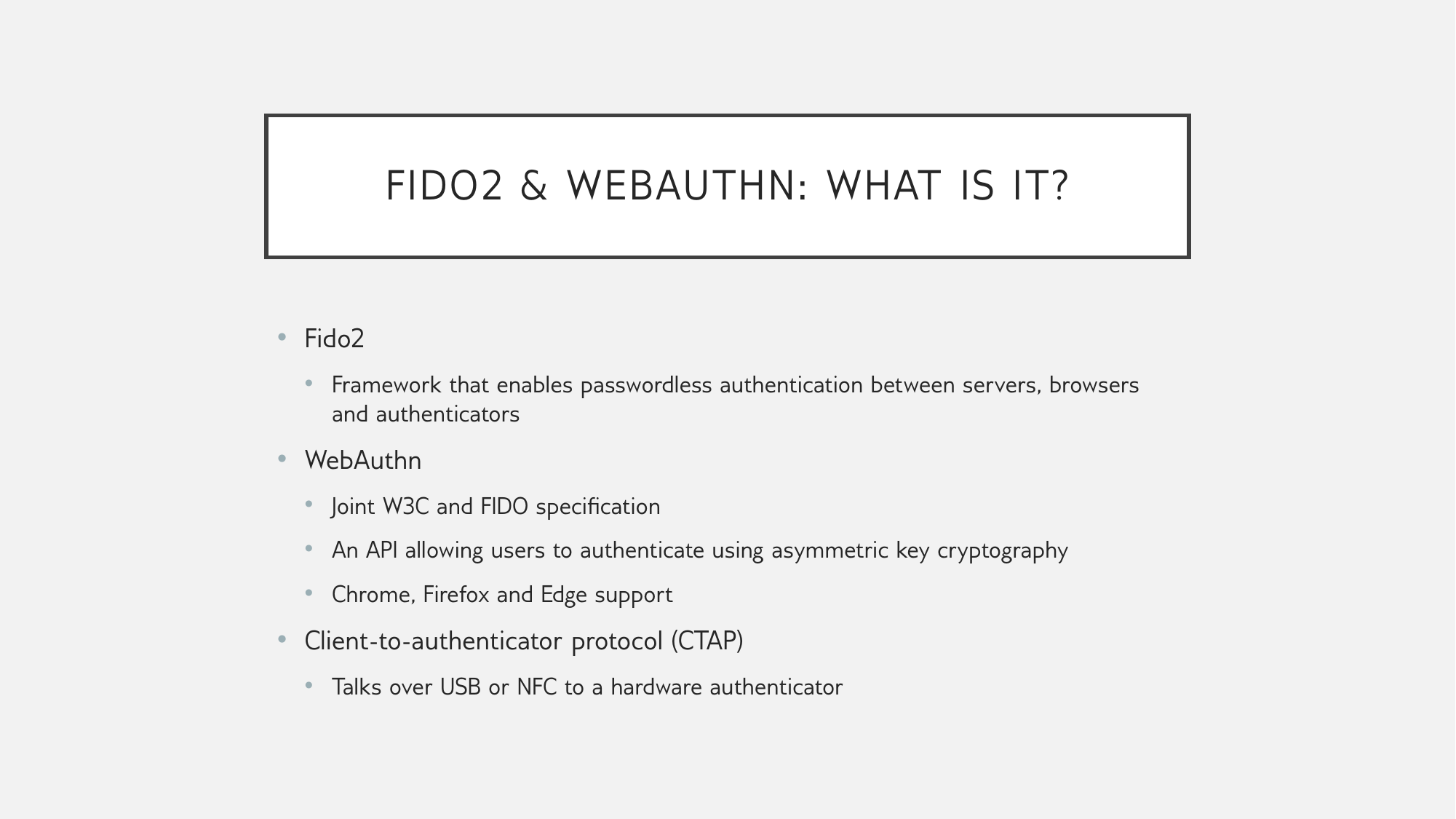

# Fido2 & Webauthn: What is it?
Fido2
Framework that enables passwordless authentication between servers, browsers and authenticators
WebAuthn
Joint W3C and FIDO specification
An API allowing users to authenticate using asymmetric key cryptography
Chrome, Firefox and Edge support
Client-to-authenticator protocol (CTAP)
Talks over USB or NFC to a hardware authenticator